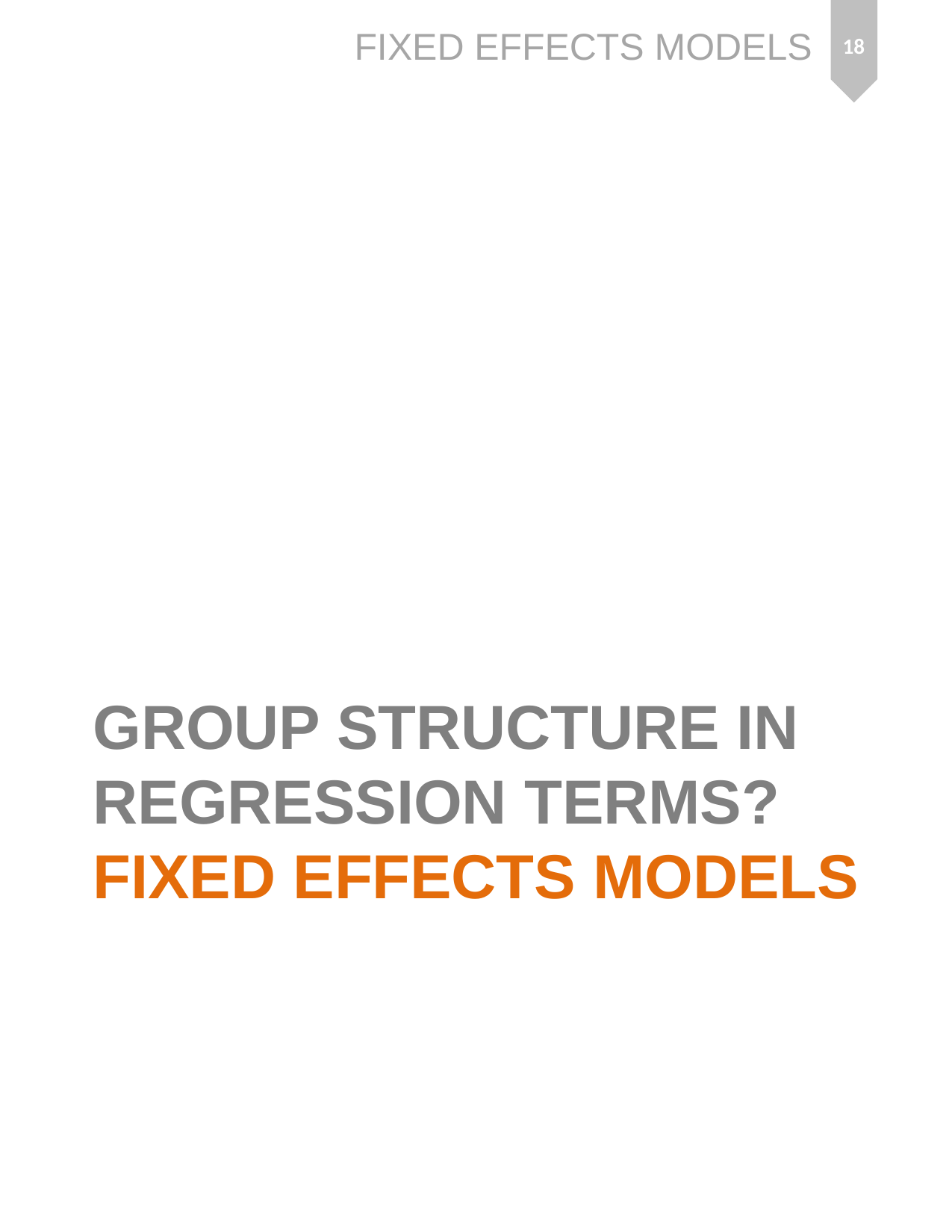

18
# Group structure In regression terms? fixed effects models